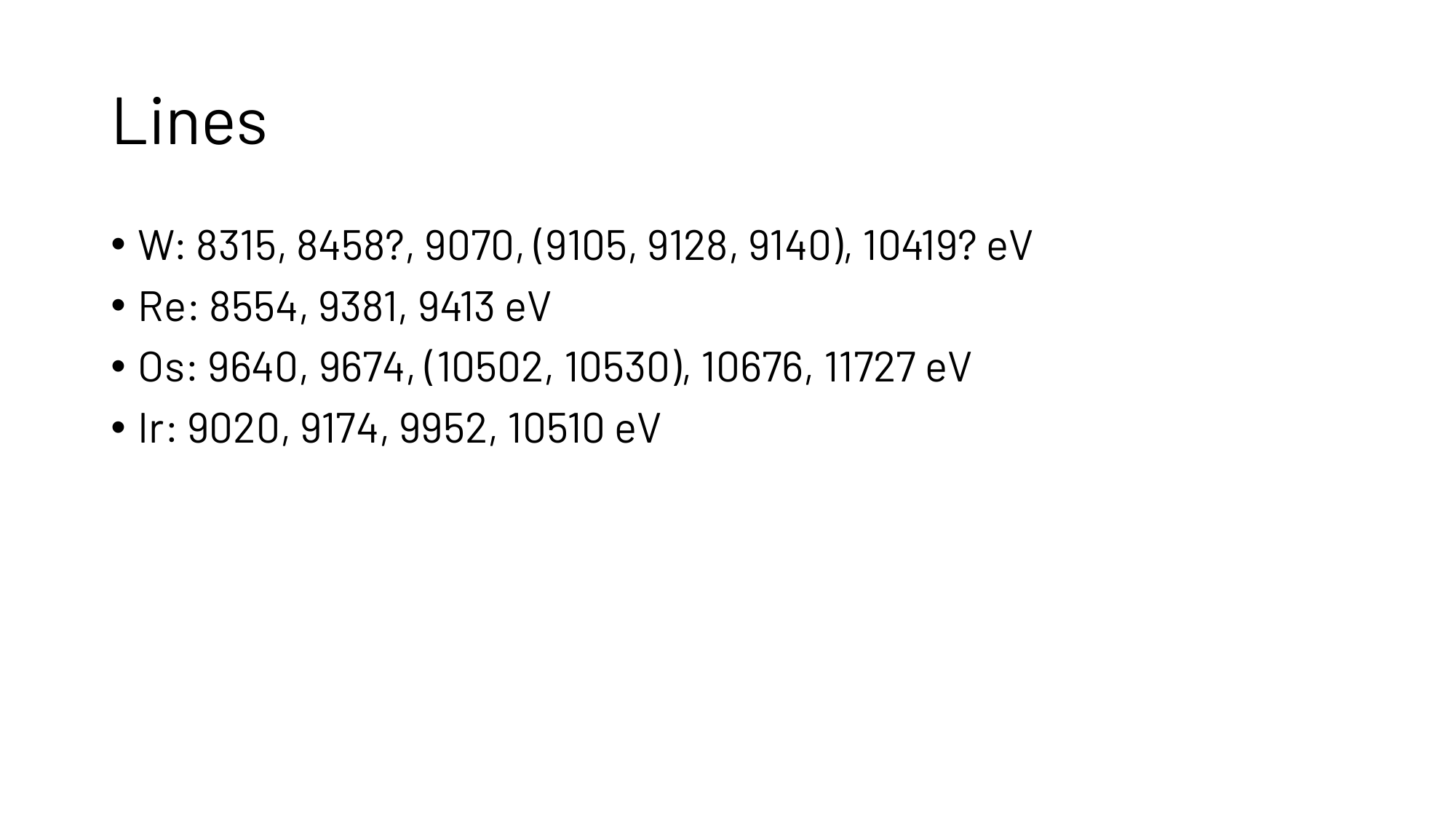

# Lines
W: 8315, 8458?, 9070, (9105, 9128, 9140), 10419? eV
Re: 8554, 9381, 9413 eV
Os: 9640, 9674, (10502, 10530), 10676, 11727 eV
Ir: 9020, 9174, 9952, 10510 eV